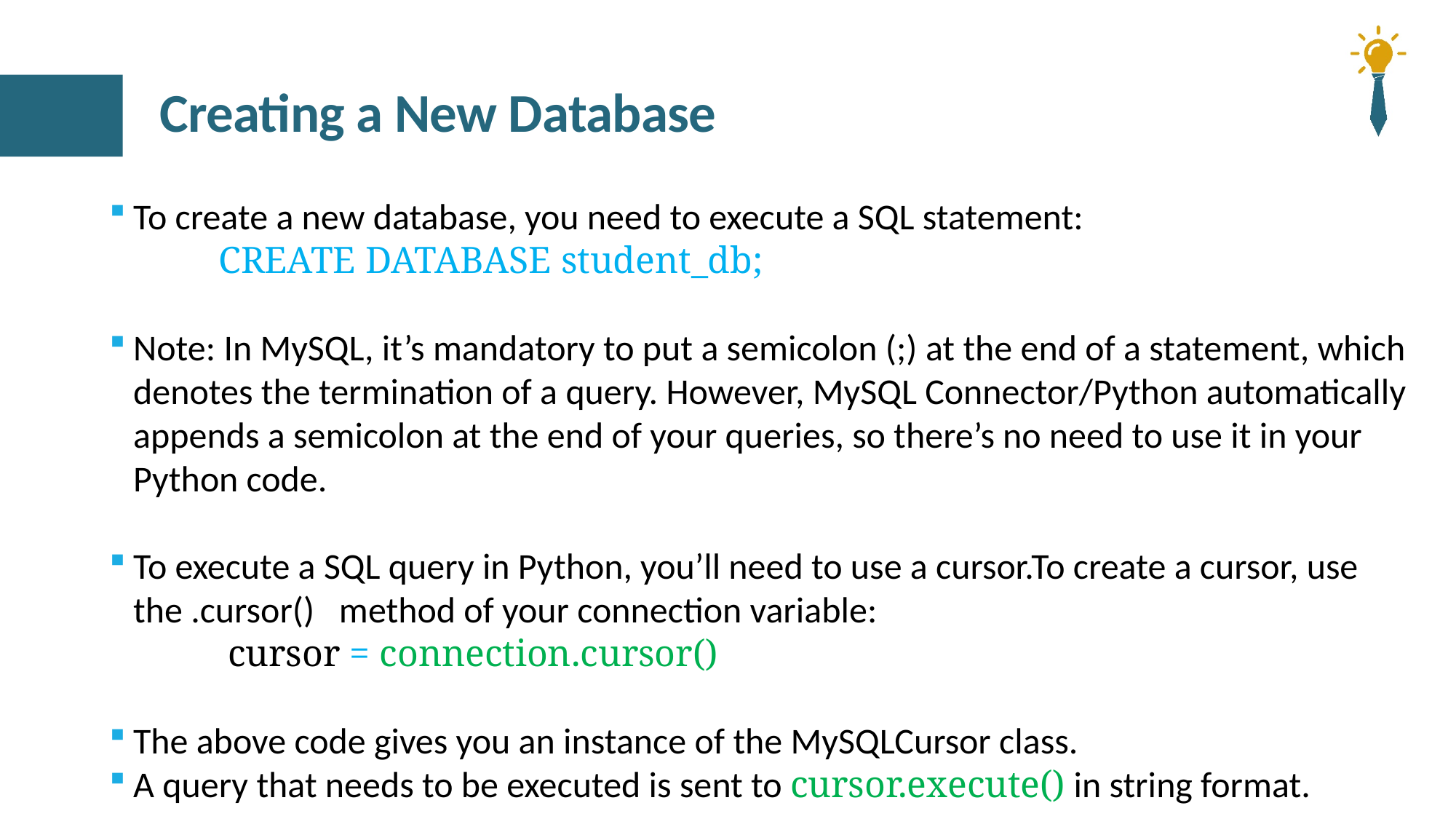

# Creating a New Database
To create a new database, you need to execute a SQL statement:
	CREATE DATABASE student_db;

Note: In MySQL, it’s mandatory to put a semicolon (;) at the end of a statement, which denotes the termination of a query. However, MySQL Connector/Python automatically appends a semicolon at the end of your queries, so there’s no need to use it in your Python code.

To execute a SQL query in Python, you’ll need to use a cursor.To create a cursor, use the .cursor()   method of your connection variable:
 	 cursor = connection.cursor()

The above code gives you an instance of the MySQLCursor class.
A query that needs to be executed is sent to cursor.execute() in string format.